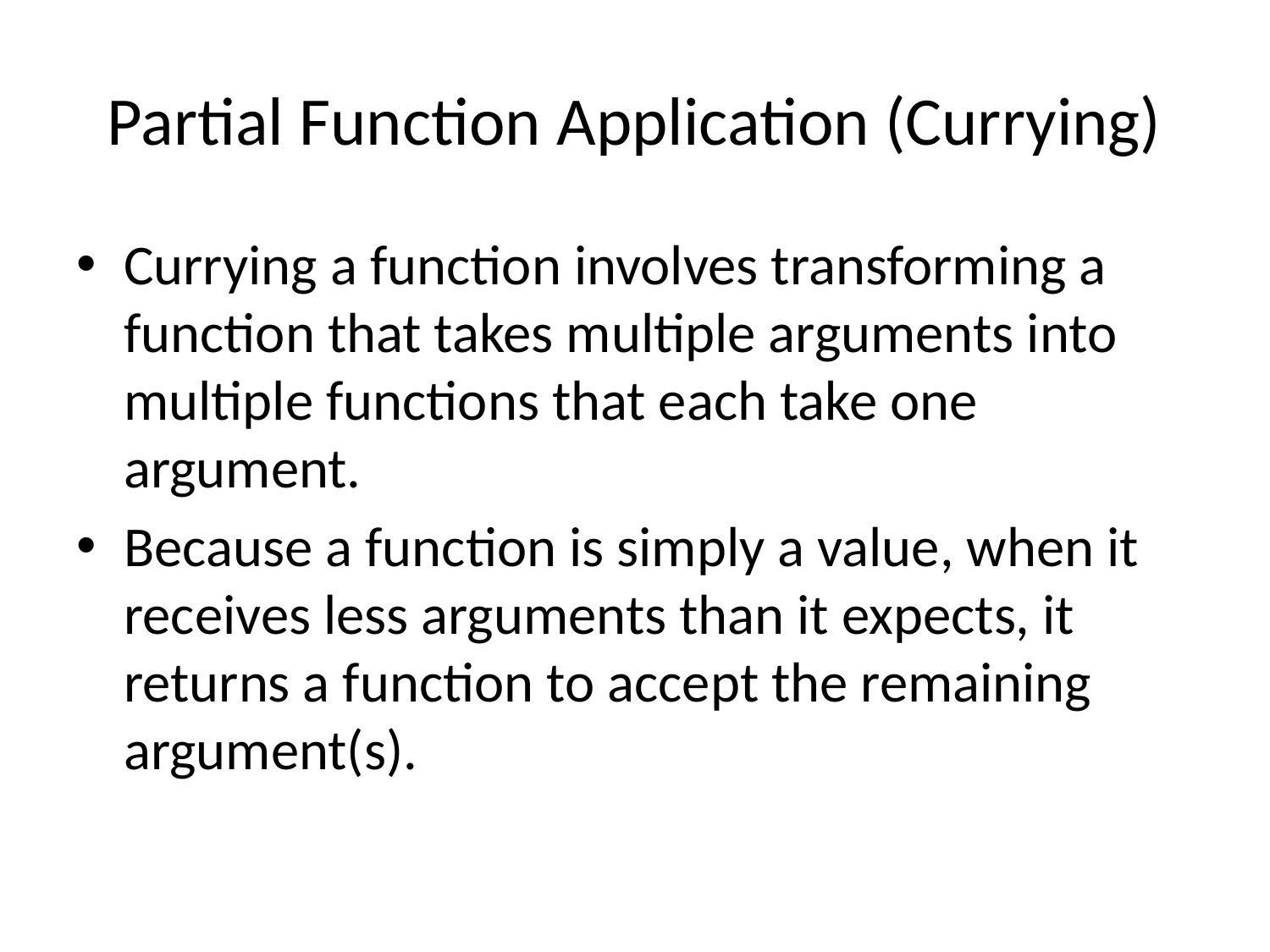

# Partial Function Application (Currying)
Currying a function involves transforming a function that takes multiple arguments into multiple functions that each take one argument.
Because a function is simply a value, when it receives less arguments than it expects, it returns a function to accept the remaining argument(s).